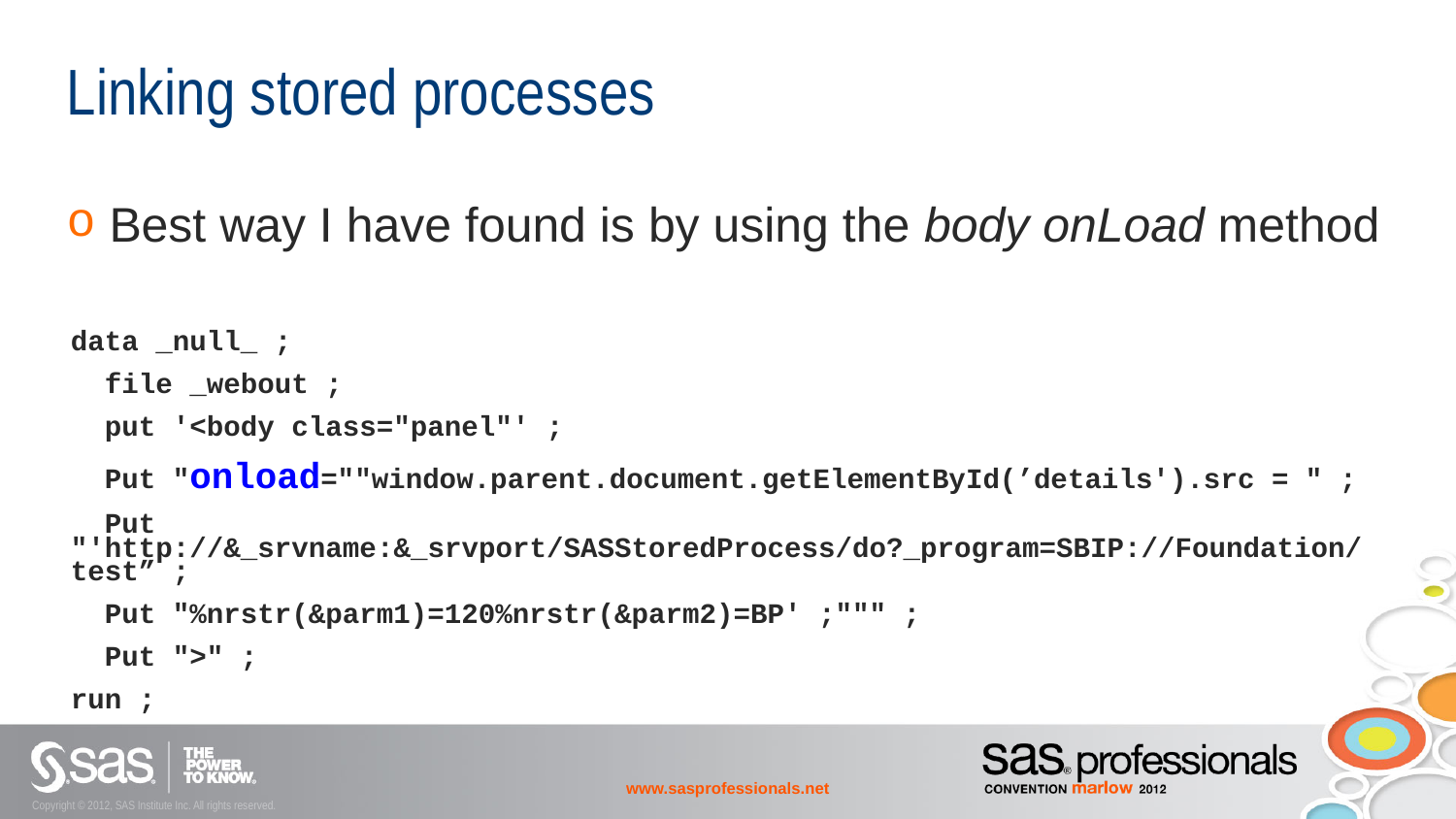

# Linking stored processes
Best way I have found is by using the body onLoad method
data _null_ ;
  file _webout ;
  put '<body class="panel"' ;
  Put "onload=""window.parent.document.getElementById(’details').src = " ;
  Put "'http://&_srvname:&_srvport/SASStoredProcess/do?_program=SBIP://Foundation/test” ;
  Put "%nrstr(&parm1)=120%nrstr(&parm2)=BP' ;""" ;
  Put ">" ;
run ;